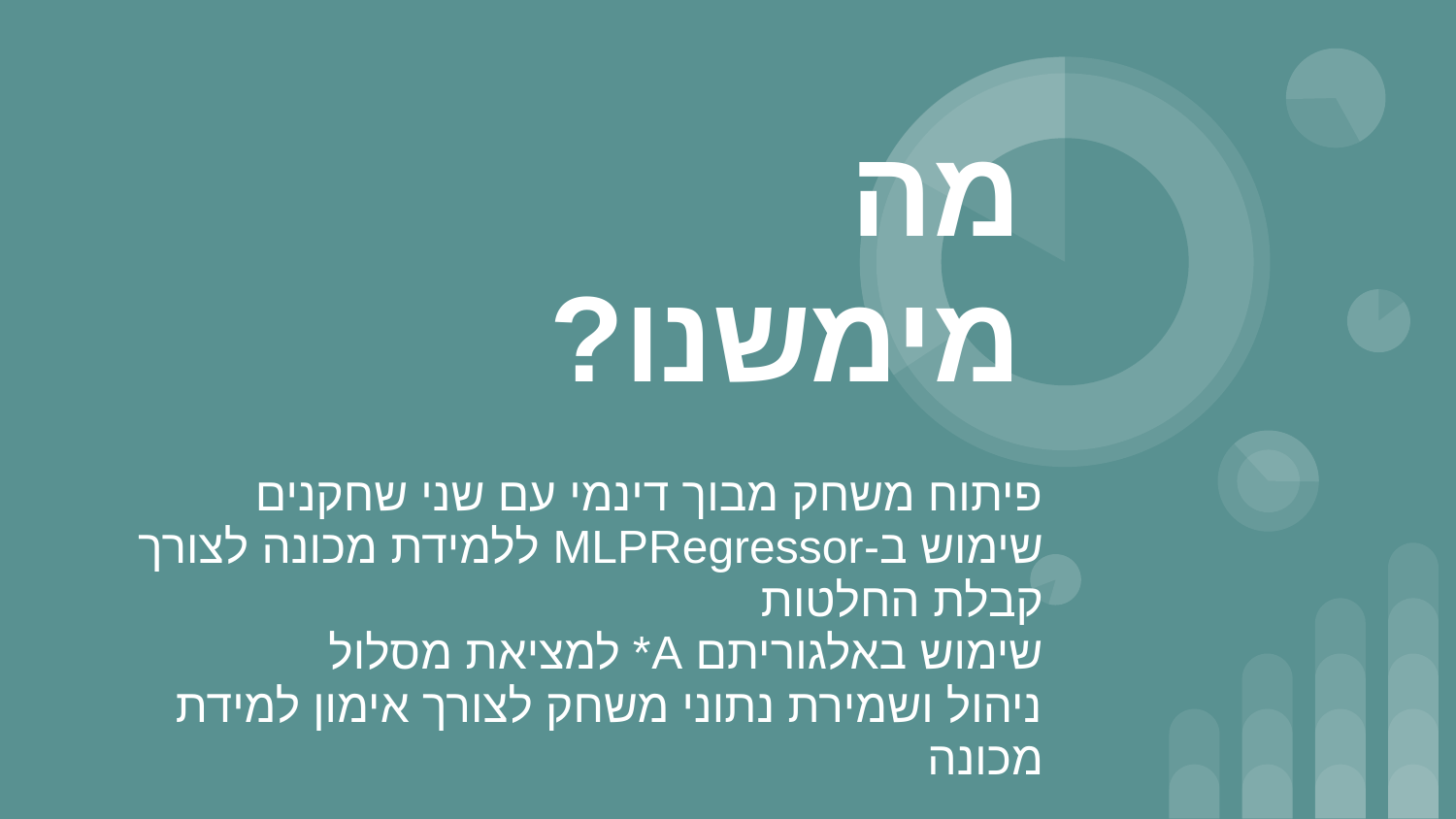

# מה מימשנו?
פיתוח משחק מבוך דינמי עם שני שחקנים
שימוש ב-MLPRegressor ללמידת מכונה לצורך קבלת החלטות
שימוש באלגוריתם A* למציאת מסלול
ניהול ושמירת נתוני משחק לצורך אימון למידת מכונה